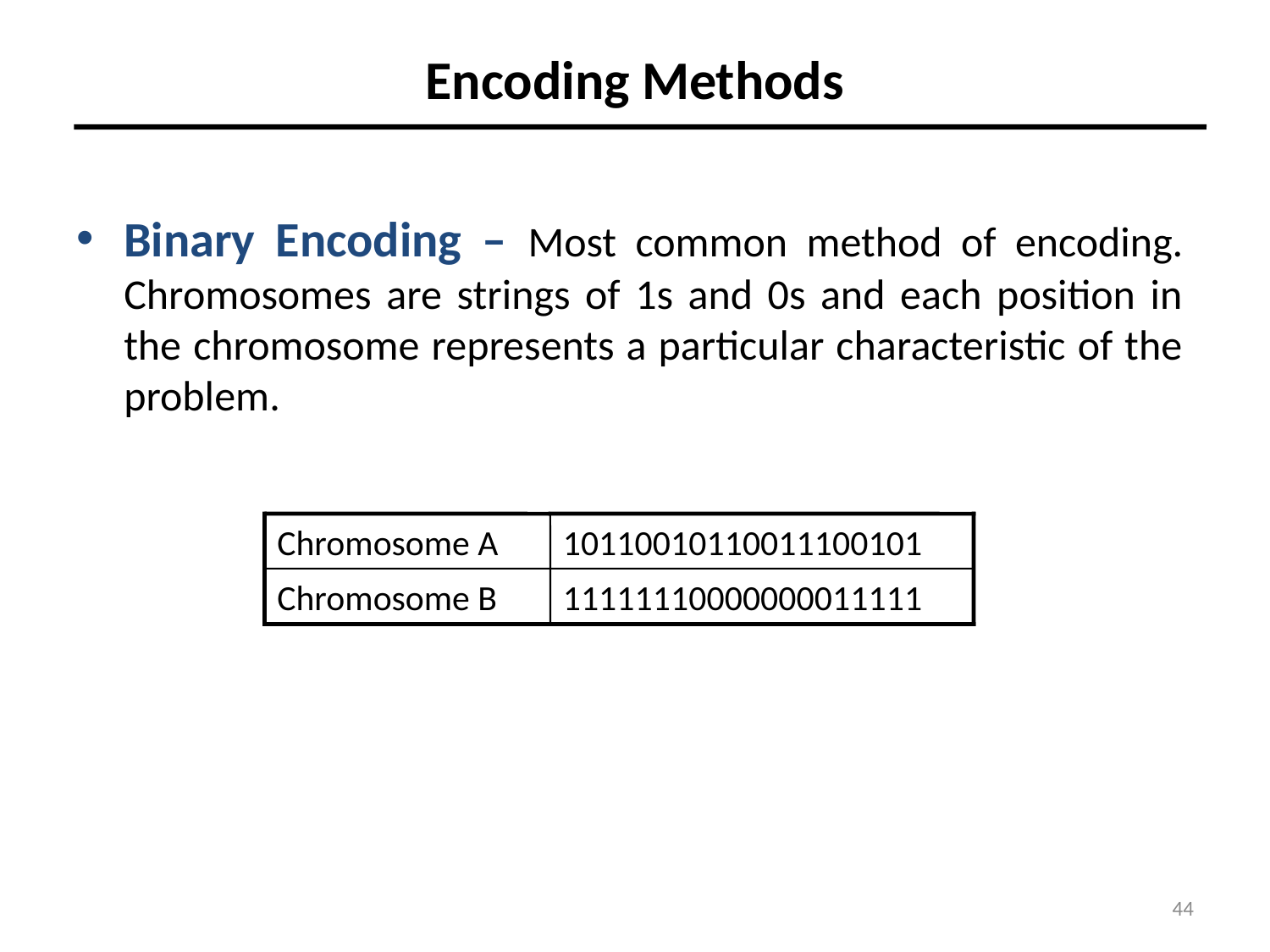

# Encoding Methods

Binary Encoding – Most common method of encoding. Chromosomes are strings of 1s and 0s and each position in the chromosome represents a particular characteristic of the problem.

Chromosome A

10110010110011100101

Chromosome B

11111110000000011111

44